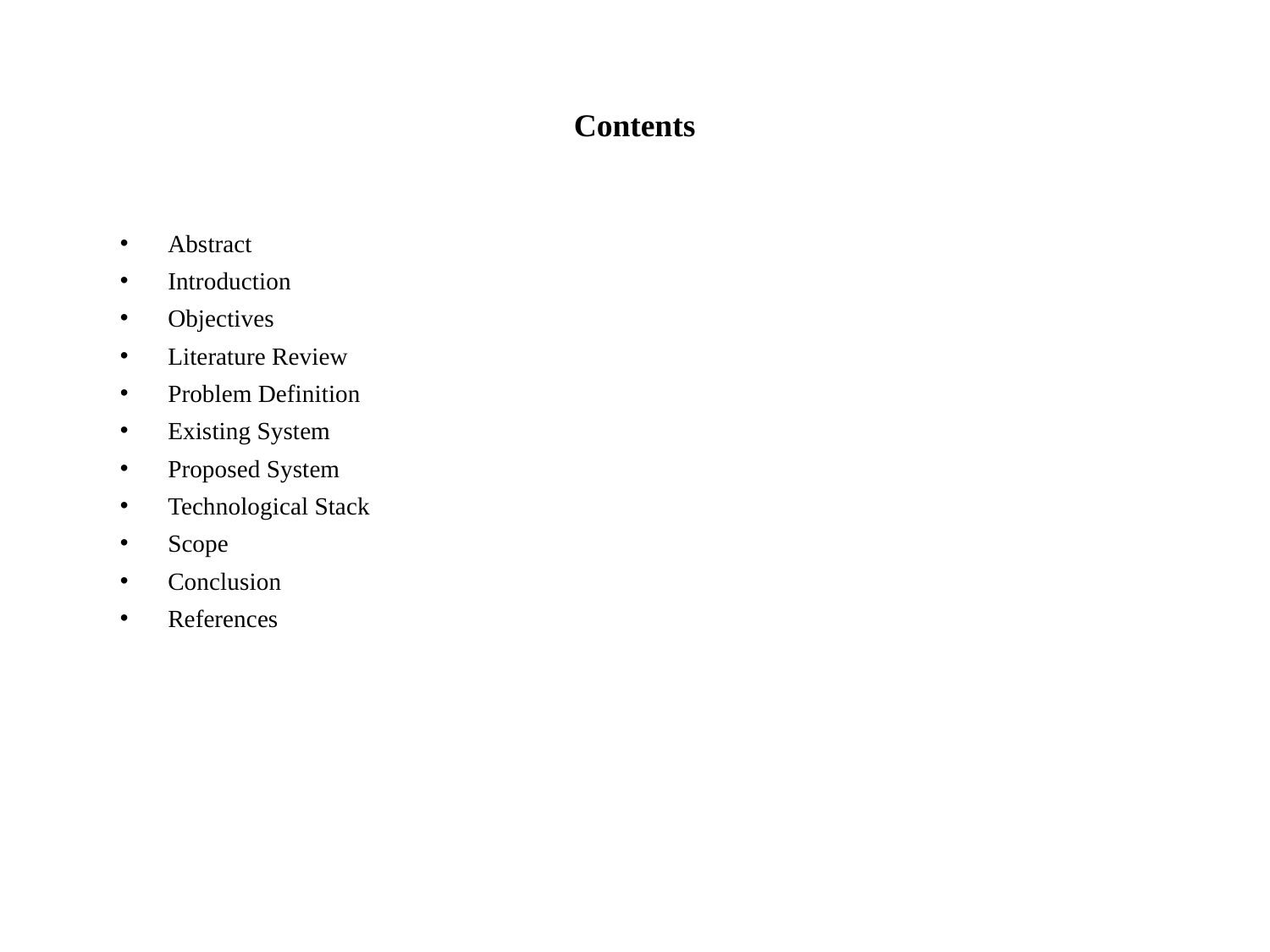

Contents
# Abstract
Introduction
Objectives
Literature Review
Problem Definition
Existing System
Proposed System
Technological Stack
Scope
Conclusion
References